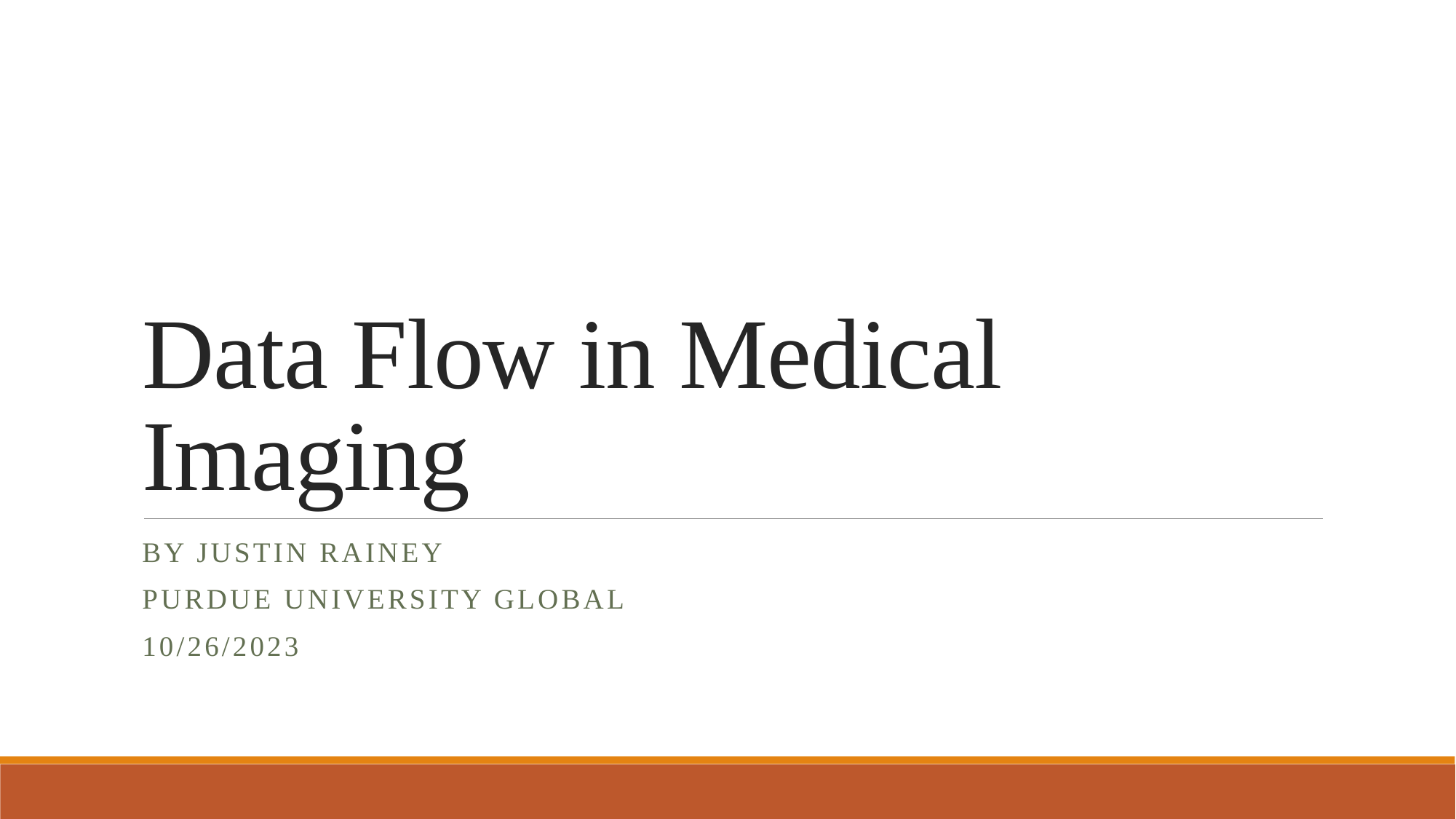

# Data Flow in Medical Imaging
By Justin Rainey
Purdue University Global
10/26/2023